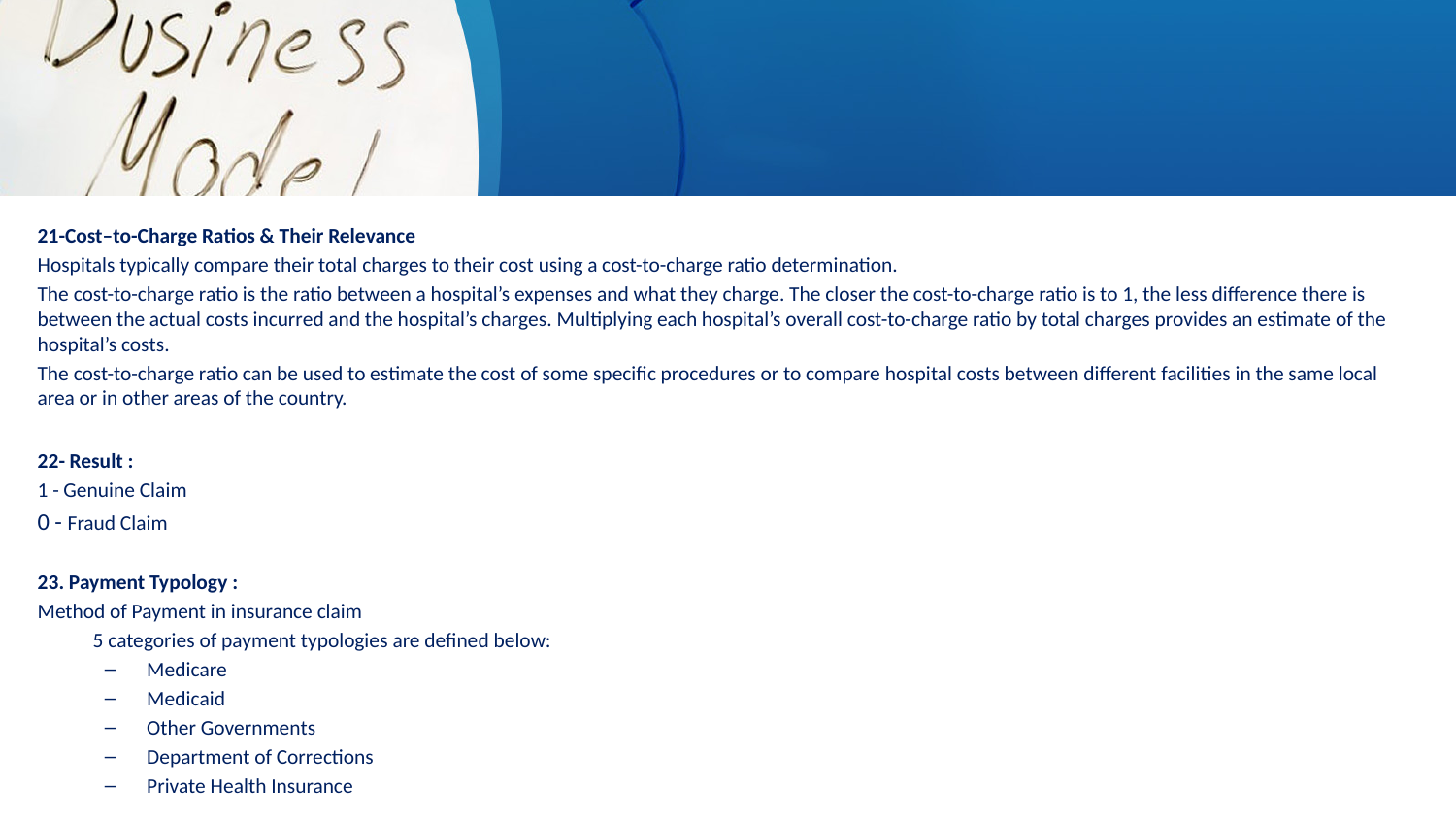

21-Cost–to-Charge Ratios & Their Relevance
Hospitals typically compare their total charges to their cost using a cost-to-charge ratio determination.
The cost-to-charge ratio is the ratio between a hospital’s expenses and what they charge. The closer the cost-to-charge ratio is to 1, the less difference there is between the actual costs incurred and the hospital’s charges. Multiplying each hospital’s overall cost-to-charge ratio by total charges provides an estimate of the hospital’s costs.
The cost-to-charge ratio can be used to estimate the cost of some specific procedures or to compare hospital costs between different facilities in the same local area or in other areas of the country.

22- Result :
1 - Genuine Claim
0 - Fraud Claim

23. Payment Typology :
Method of Payment in insurance claim
            5 categories of payment typologies are defined below:
Medicare
Medicaid
Other Governments
Department of Corrections
Private Health Insurance